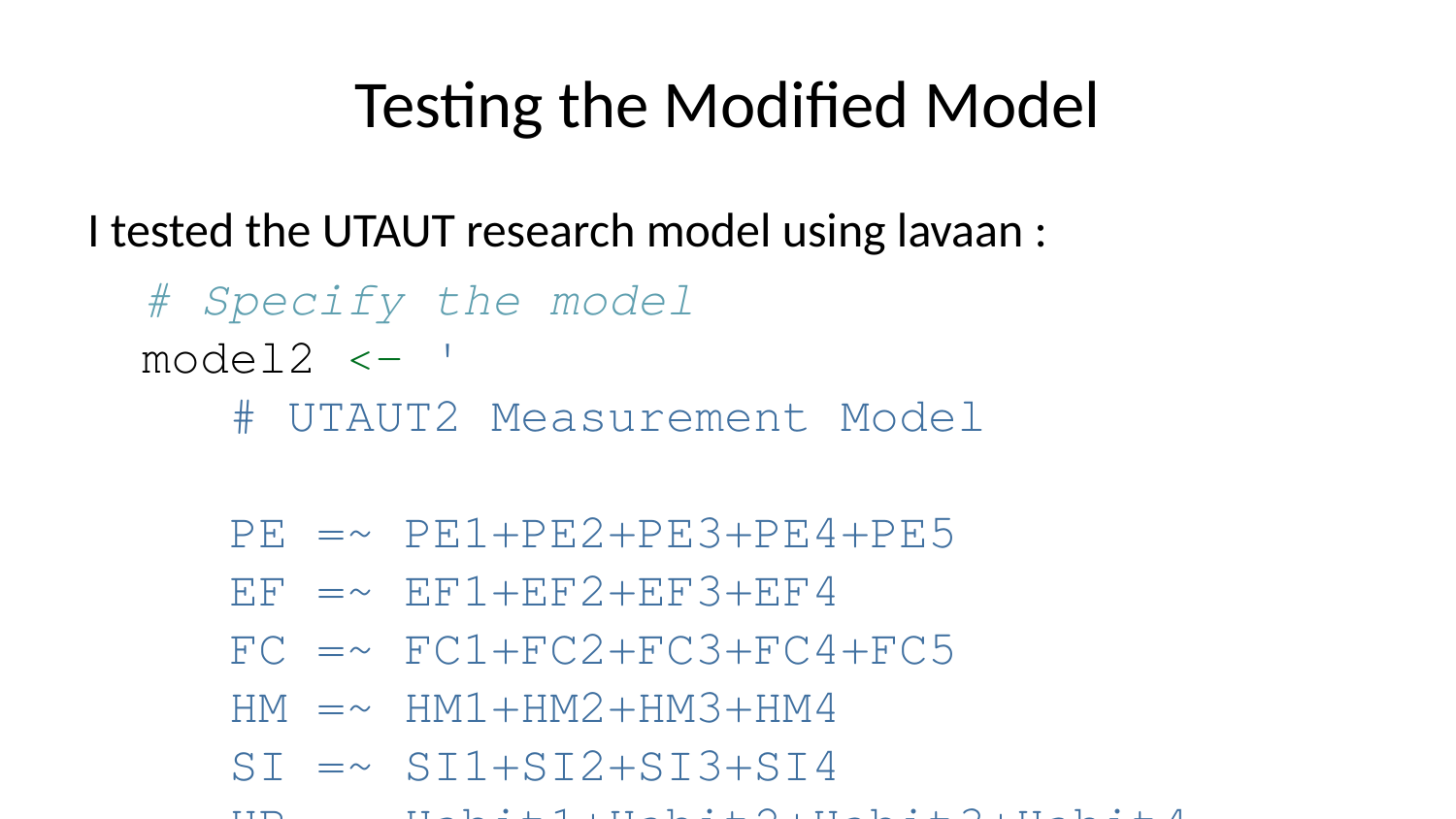

# Testing the Modified Model
I tested the UTAUT research model using lavaan :
# Specify the model model2 <- ' # UTAUT2 Measurement Model PE =~ PE1+PE2+PE3+PE4+PE5 EF =~ EF1+EF2+EF3+EF4 FC =~ FC1+FC2+FC3+FC4+FC5 HM =~ HM1+HM2+HM3+HM4 SI =~ SI1+SI2+SI3+SI4 HB =~ Habit1+Habit2+Habit3+Habit4 IU =~ ITU1+ITU2+ITU3+ITU4+ITU5+ITU6+ITU7+ITU8+ITU8+ITU9+ITU10+ITU11 UB =~ UB1+UB2+UB3+UB4 #UTAUT2 Structural Model IU ~ PE+EF+HM+SI UB ~ IU ' # Fitting the model fit <- cfa(model, data = Raw_data_to_analyze_SEM) # Finding the fit summary summary(fit,fit.measures=TRUE,standardized=TRUE, rsquare=TRUE)